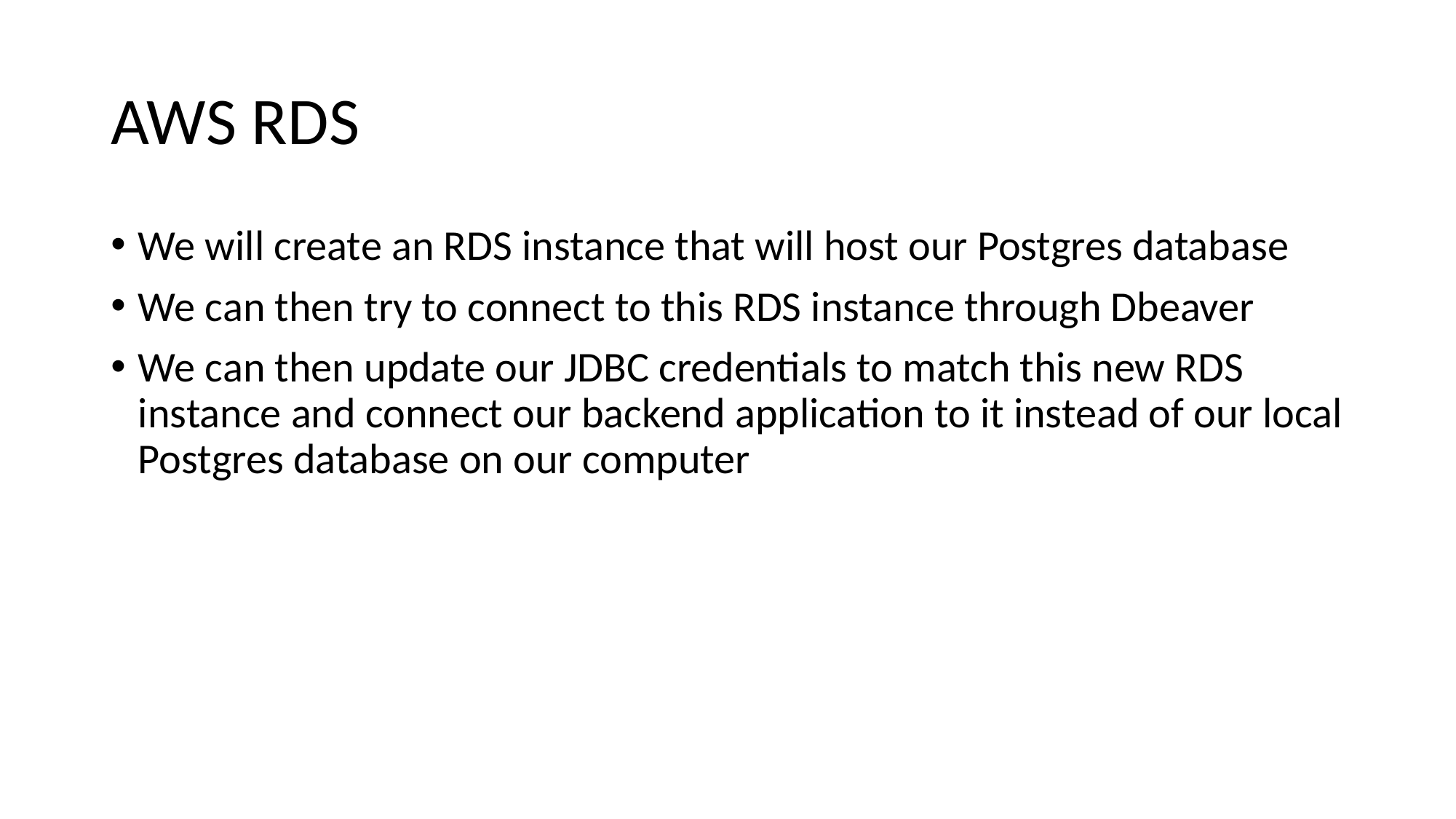

# AWS RDS
We will create an RDS instance that will host our Postgres database
We can then try to connect to this RDS instance through Dbeaver
We can then update our JDBC credentials to match this new RDS instance and connect our backend application to it instead of our local Postgres database on our computer